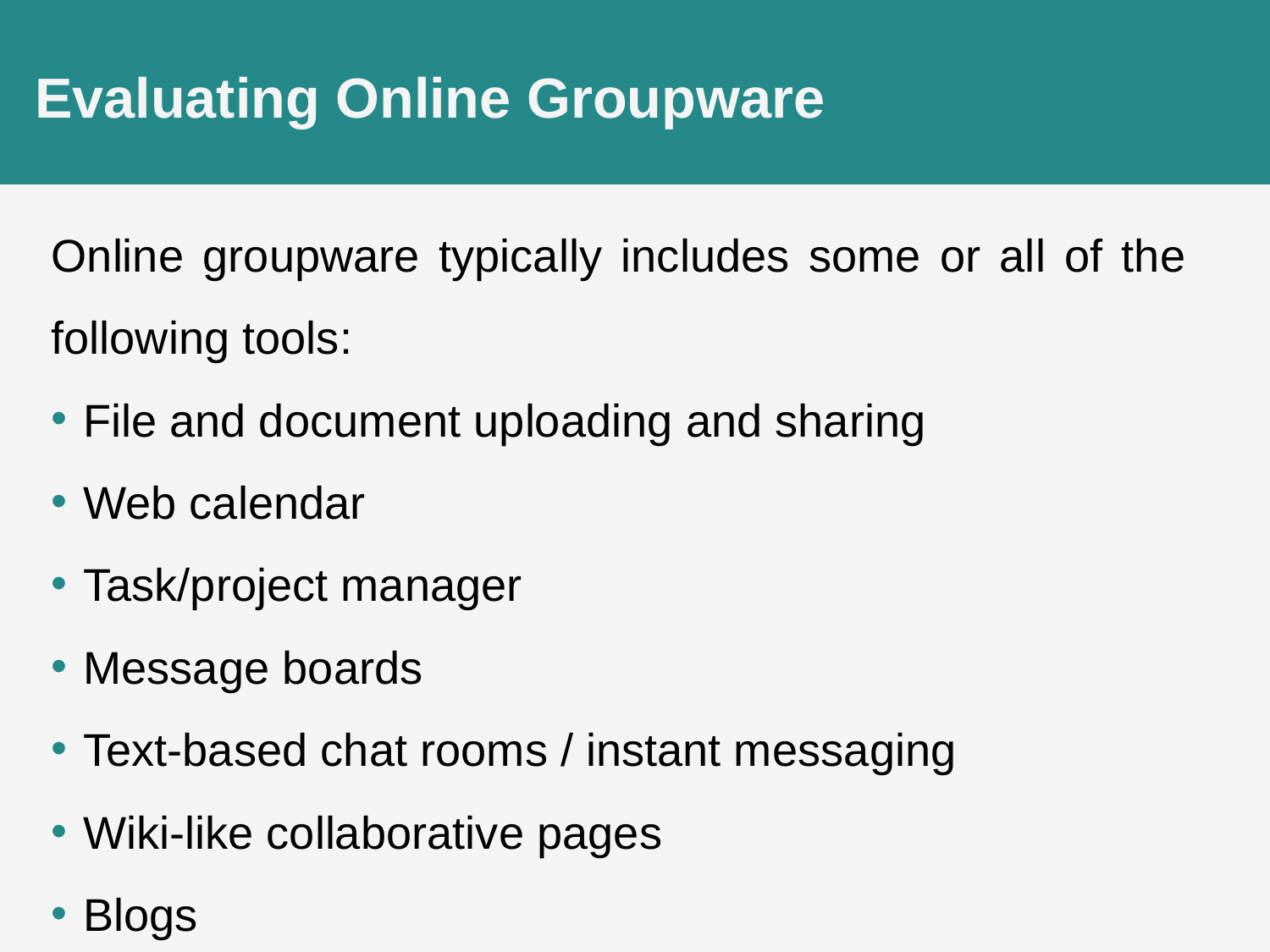

# Evaluating Online Groupware
Online groupware typically includes some or all of the following tools:
File and document uploading and sharing
Web calendar
Task/project manager
Message boards
Text-based chat rooms / instant messaging
Wiki-like collaborative pages
Blogs